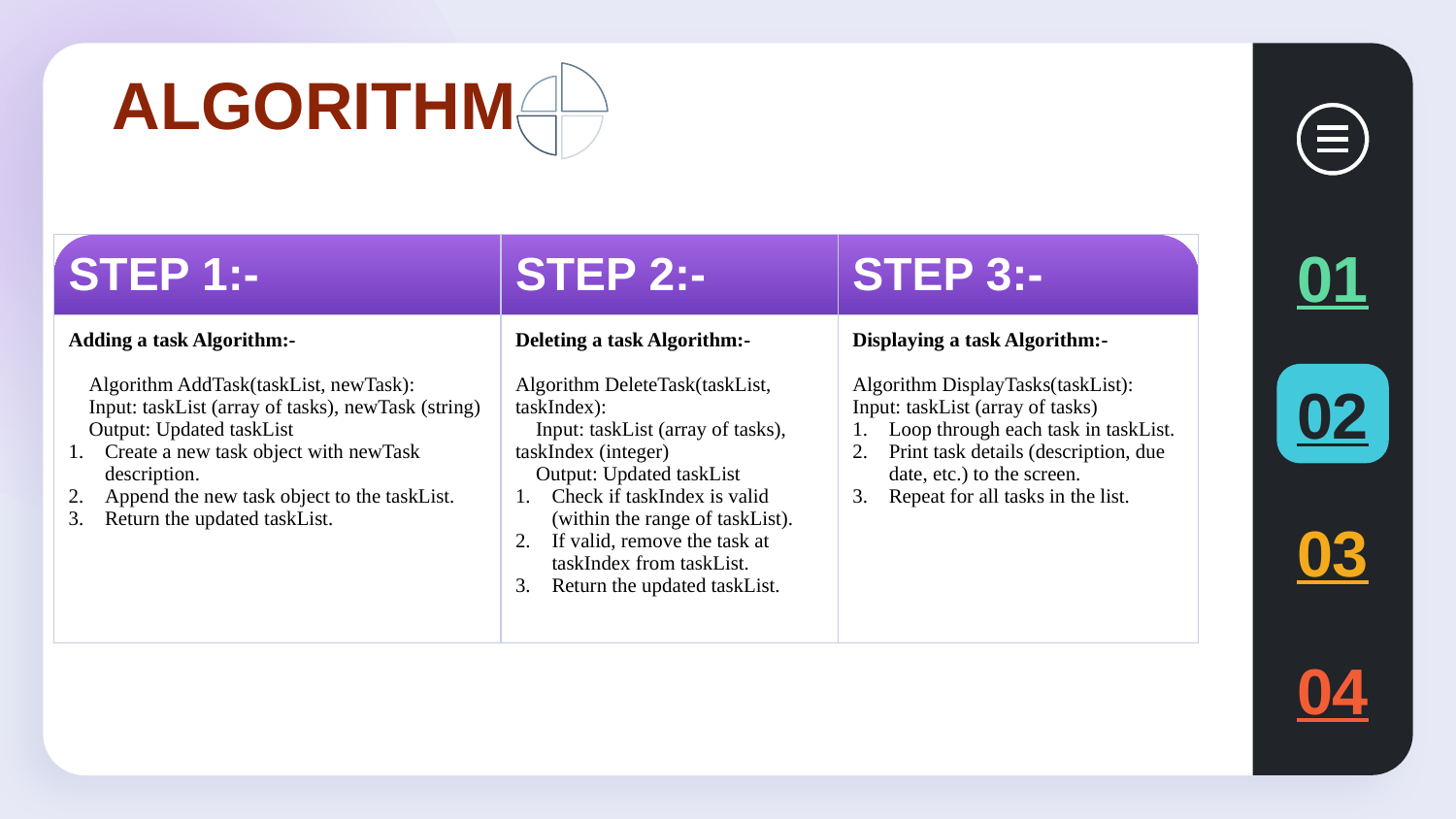

# ALGORITHM

| STEP 1:- | STEP 2:- | STEP 3:- |
| --- | --- | --- |
| Adding a task Algorithm:- Algorithm AddTask(taskList, newTask): Input: taskList (array of tasks), newTask (string) Output: Updated taskList Create a new task object with newTask description. Append the new task object to the taskList. Return the updated taskList. | Deleting a task Algorithm:- Algorithm DeleteTask(taskList, taskIndex): Input: taskList (array of tasks), taskIndex (integer) Output: Updated taskList Check if taskIndex is valid (within the range of taskList). If valid, remove the task at taskIndex from taskList. Return the updated taskList. | Displaying a task Algorithm:- Algorithm DisplayTasks(taskList): Input: taskList (array of tasks) Loop through each task in taskList. Print task details (description, due date, etc.) to the screen. Repeat for all tasks in the list. |

01

02
03
04